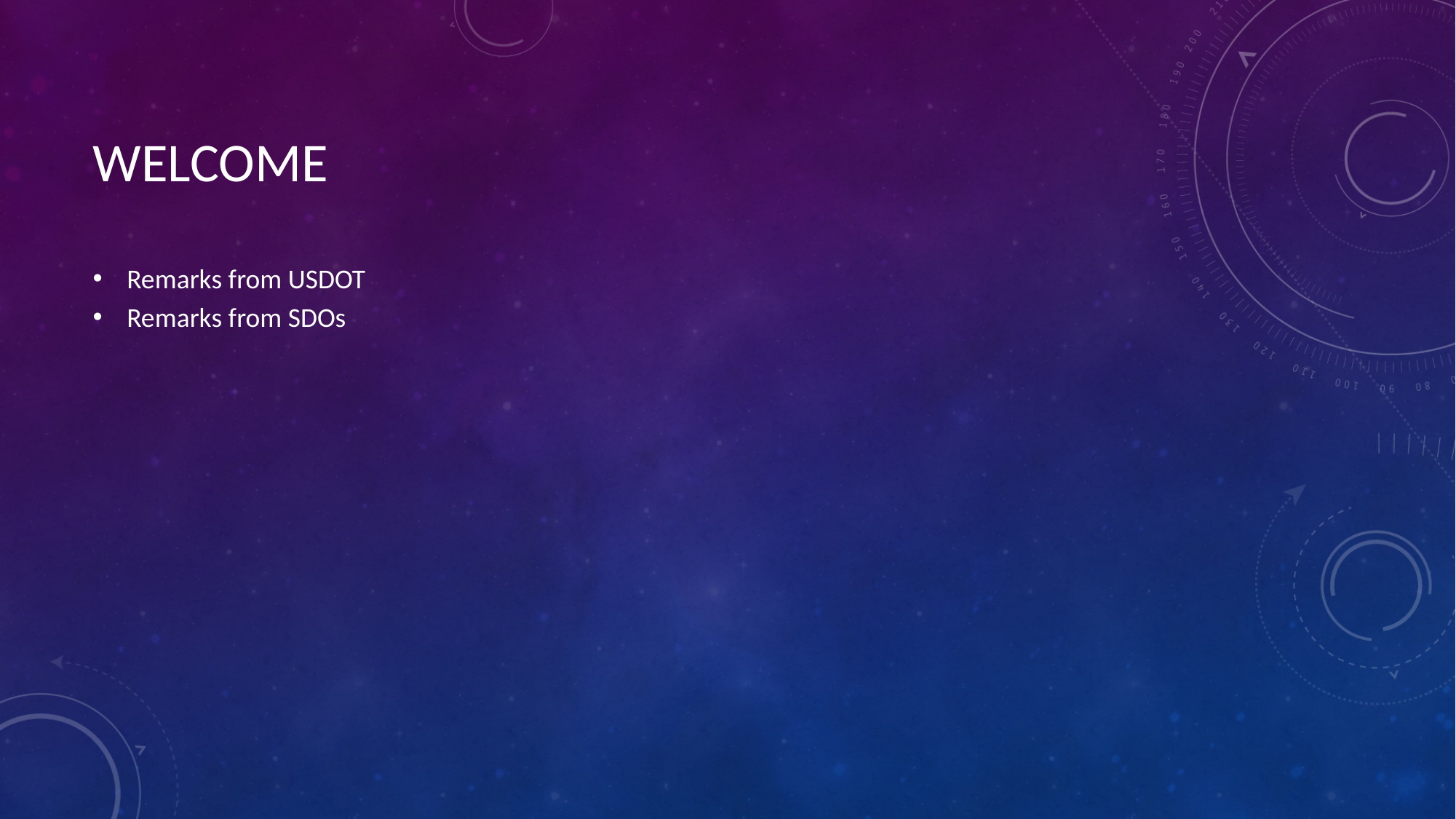

# Welcome
Remarks from USDOT
Remarks from SDOs